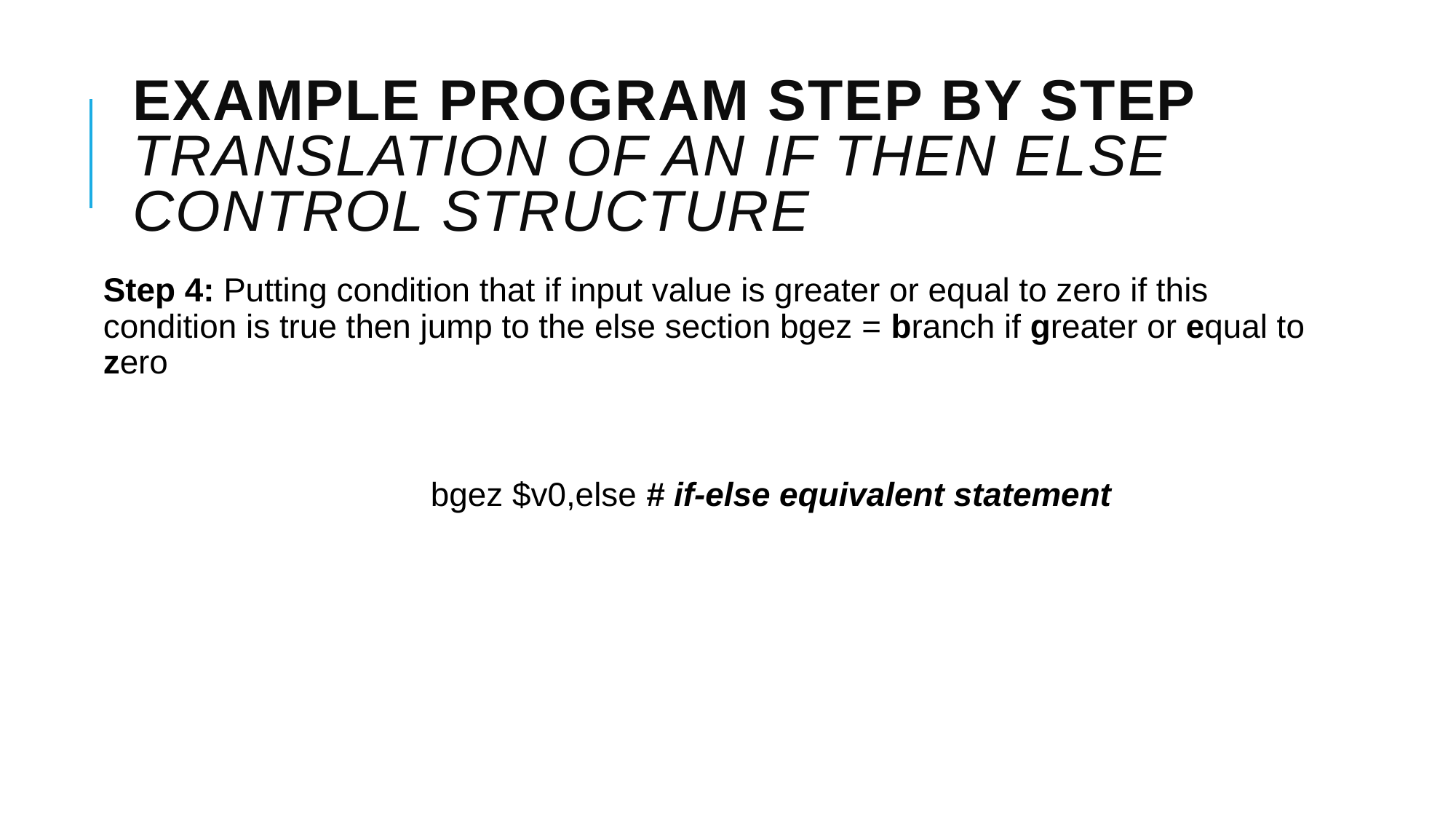

# Example Program Step By Step Translation of an IF THEN ELSE Control Structure
Step 4: Putting condition that if input value is greater or equal to zero if this condition is true then jump to the else section bgez = branch if greater or equal to zero
			bgez $v0,else # if-else equivalent statement